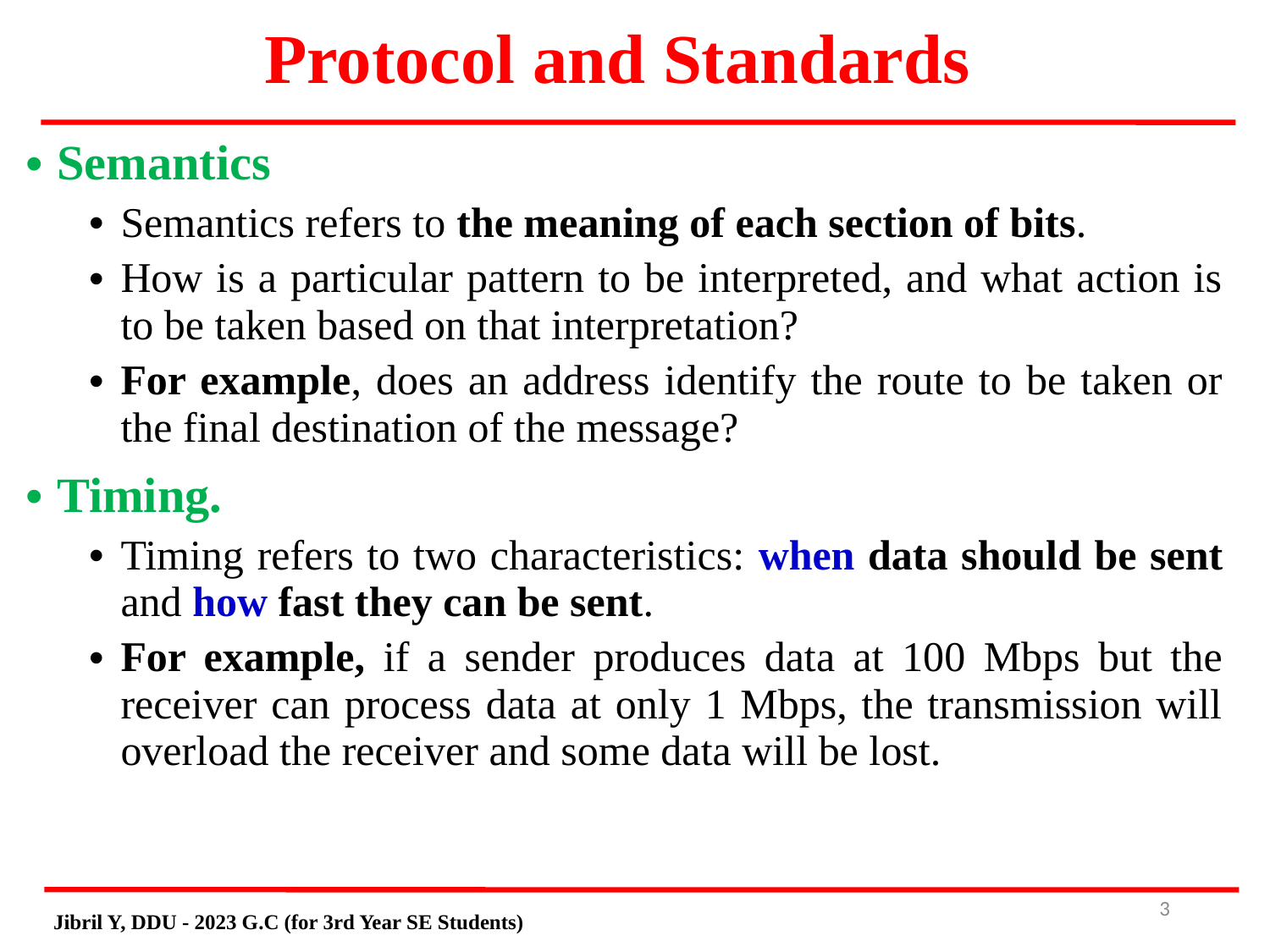

# Protocol and Standards

Semantics
Semantics refers to the meaning of each section of bits.
How is a particular pattern to be interpreted, and what action is to be taken based on that interpretation?
For example, does an address identify the route to be taken or the final destination of the message?
Timing.
Timing refers to two characteristics: when data should be sent and how fast they can be sent.
For example, if a sender produces data at 100 Mbps but the receiver can process data at only 1 Mbps, the transmission will overload the receiver and some data will be lost.
3

Jibril Y, DDU - 2023 G.C (for 3rd Year SE Students)